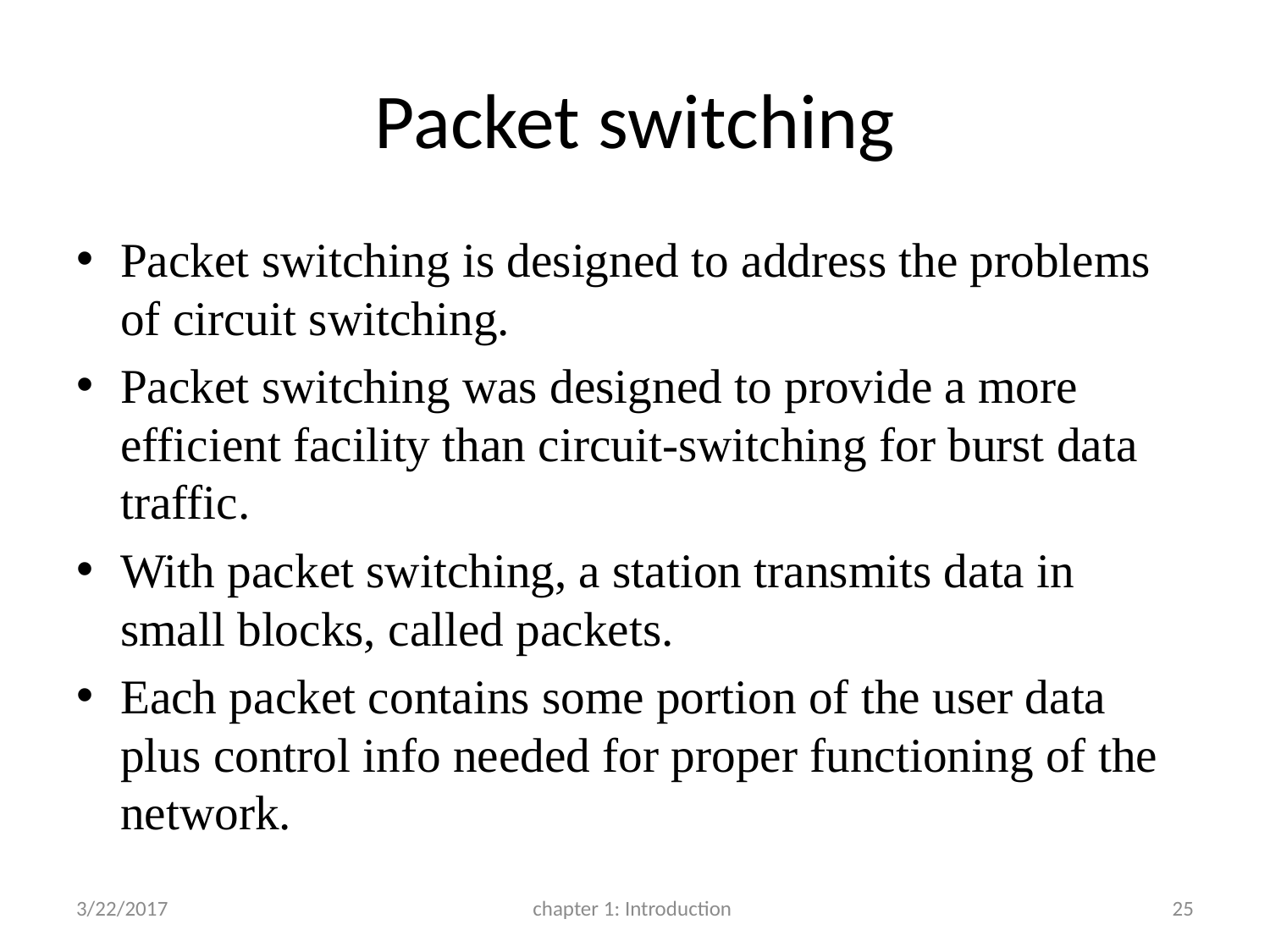

# Packet switching
Packet switching is designed to address the problems of circuit switching.
Packet switching was designed to provide a more efficient facility than circuit-switching for burst data traffic.
With packet switching, a station transmits data in small blocks, called packets.
Each packet contains some portion of the user data plus control info needed for proper functioning of the network.

3/22/2017
chapter 1: Introduction
25